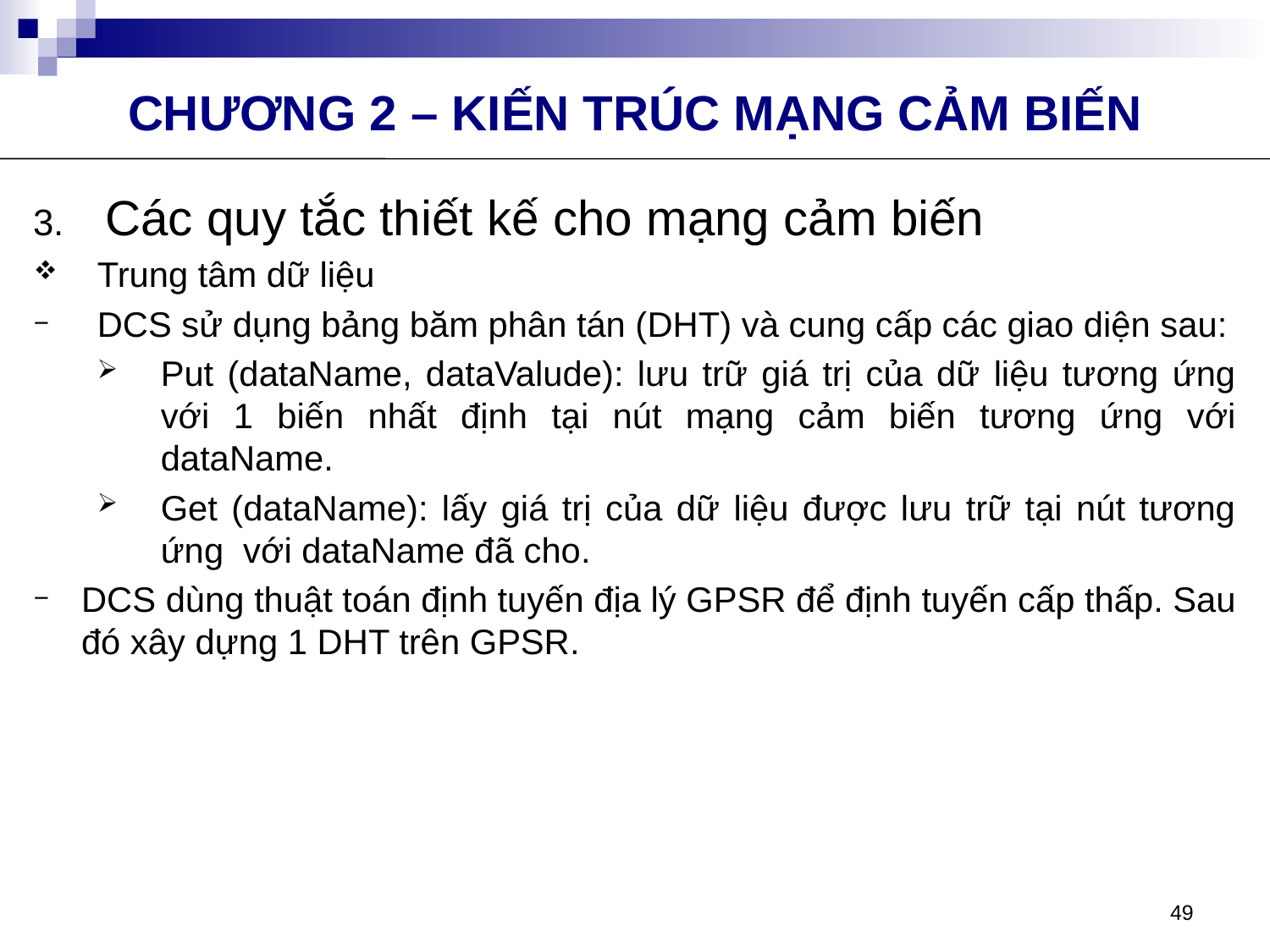

CHƯƠNG 2 – KIẾN TRÚC MẠNG CẢM BIẾN

Các quy tắc thiết kế cho mạng cảm biến
Trung tâm dữ liệu
DCS sử dụng bảng băm phân tán (DHT) và cung cấp các giao diện sau:
Put (dataName, dataValude): lưu trữ giá trị của dữ liệu tương ứng với 1 biến nhất định tại nút mạng cảm biến tương ứng với dataName.
Get (dataName): lấy giá trị của dữ liệu được lưu trữ tại nút tương ứng  với dataName đã cho.
DCS dùng thuật toán định tuyến địa lý GPSR để định tuyến cấp thấp. Sau đó xây dựng 1 DHT trên GPSR.

49